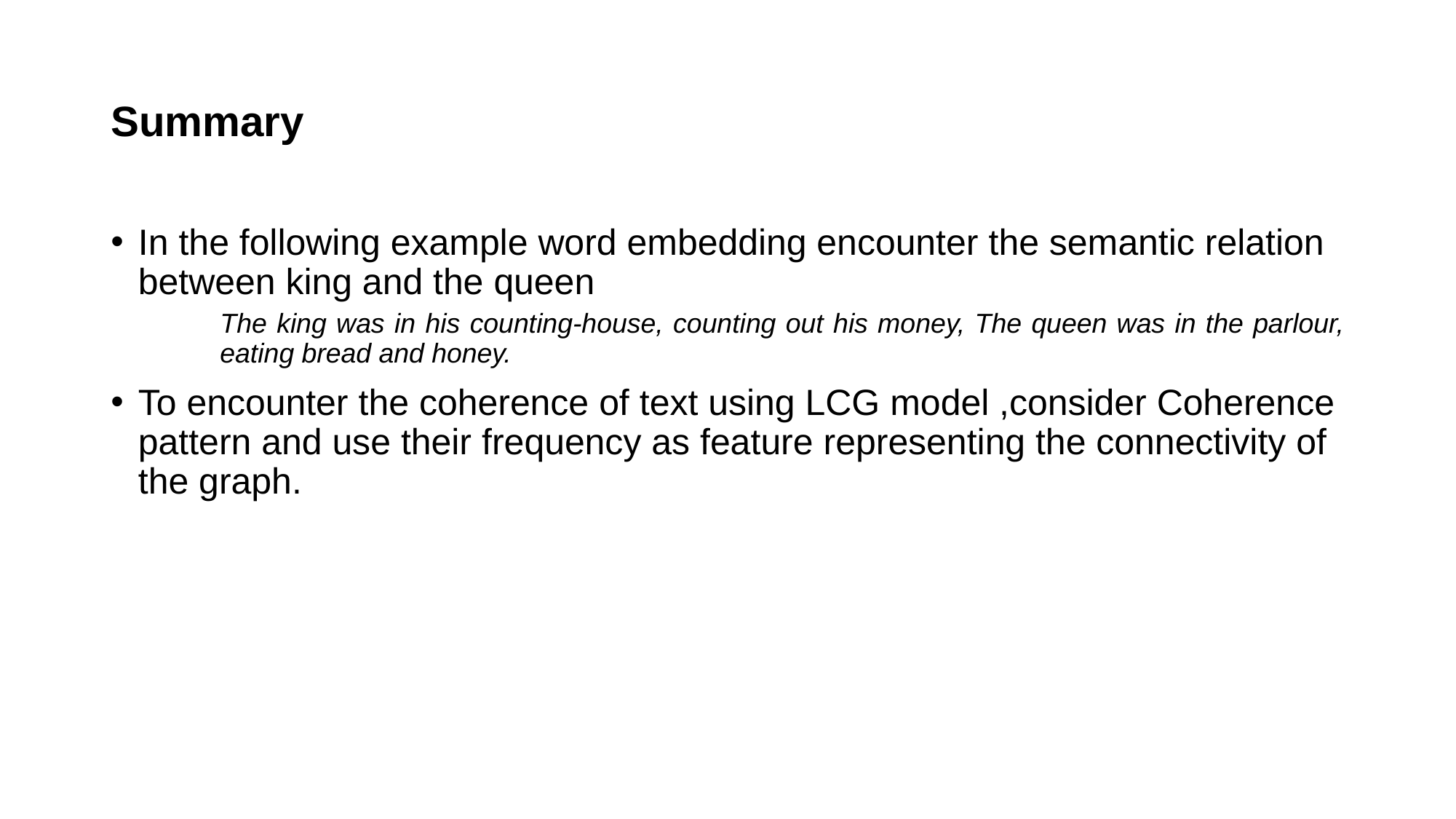

# Summary
In the following example word embedding encounter the semantic relation between king and the queen
The king was in his counting-house, counting out his money, The queen was in the parlour, eating bread and honey.
To encounter the coherence of text using LCG model ,consider Coherence pattern and use their frequency as feature representing the connectivity of the graph.